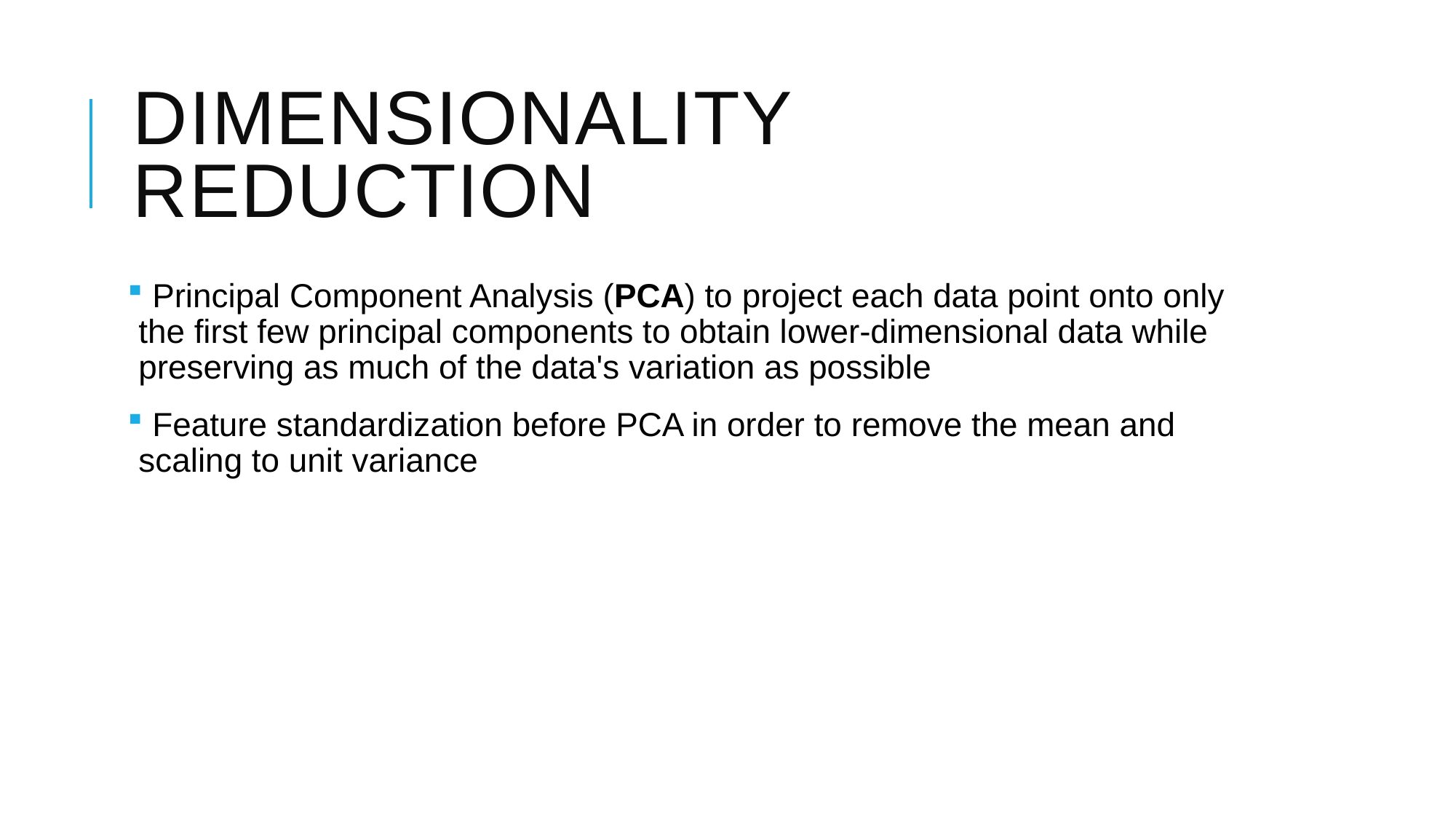

# Dimensionality reduction
 Principal Component Analysis (PCA) to project each data point onto only the first few principal components to obtain lower-dimensional data while preserving as much of the data's variation as possible
 Feature standardization before PCA in order to remove the mean and scaling to unit variance